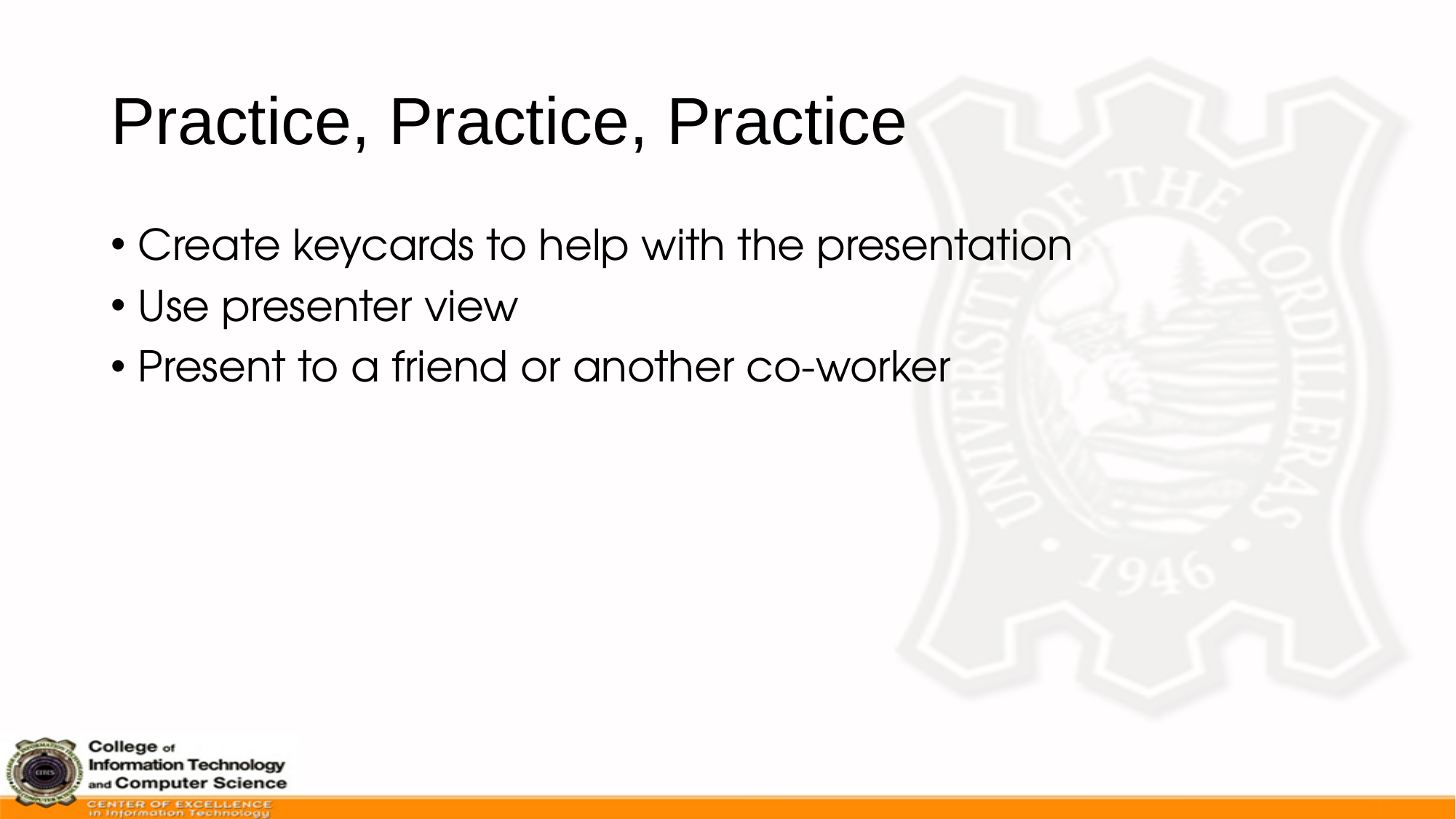

# Practice, Practice, Practice
Create keycards to help with the presentation
Use presenter view
Present to a friend or another co-worker